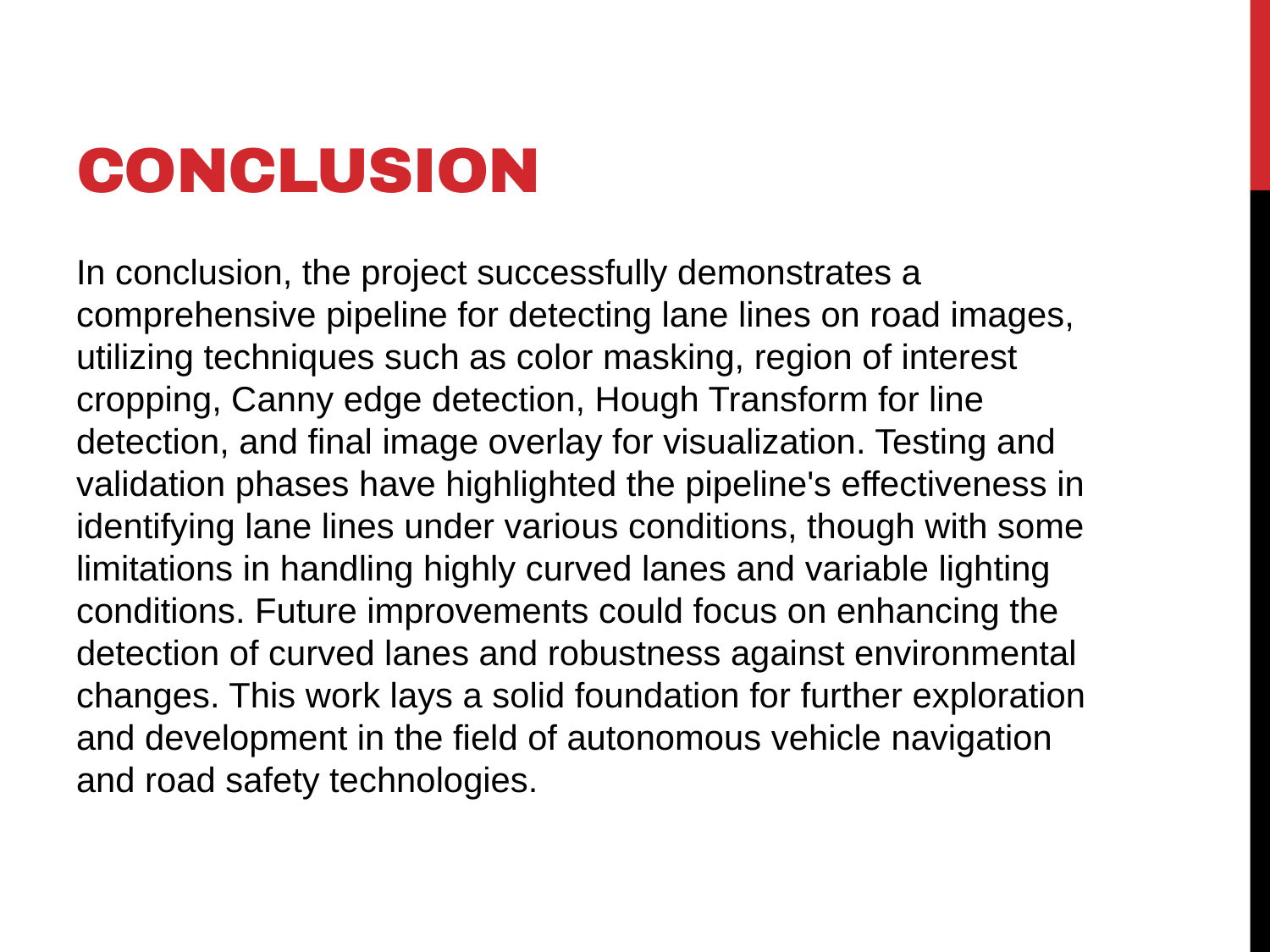

# Conclusion
In conclusion, the project successfully demonstrates a comprehensive pipeline for detecting lane lines on road images, utilizing techniques such as color masking, region of interest cropping, Canny edge detection, Hough Transform for line detection, and final image overlay for visualization. Testing and validation phases have highlighted the pipeline's effectiveness in identifying lane lines under various conditions, though with some limitations in handling highly curved lanes and variable lighting conditions. Future improvements could focus on enhancing the detection of curved lanes and robustness against environmental changes. This work lays a solid foundation for further exploration and development in the field of autonomous vehicle navigation and road safety technologies.